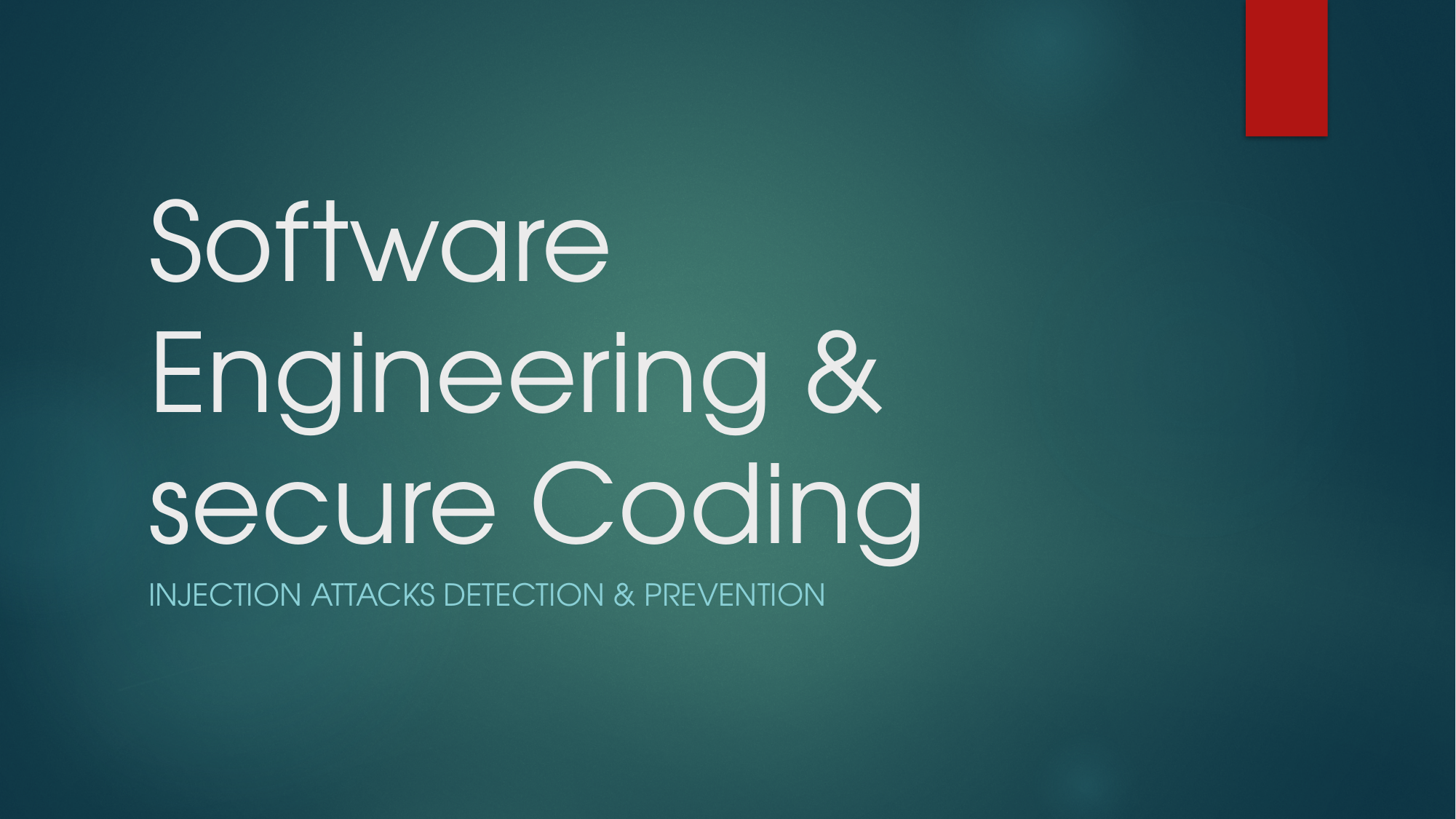

# Software Engineering & secure Coding
Injection attacks detection & prevention